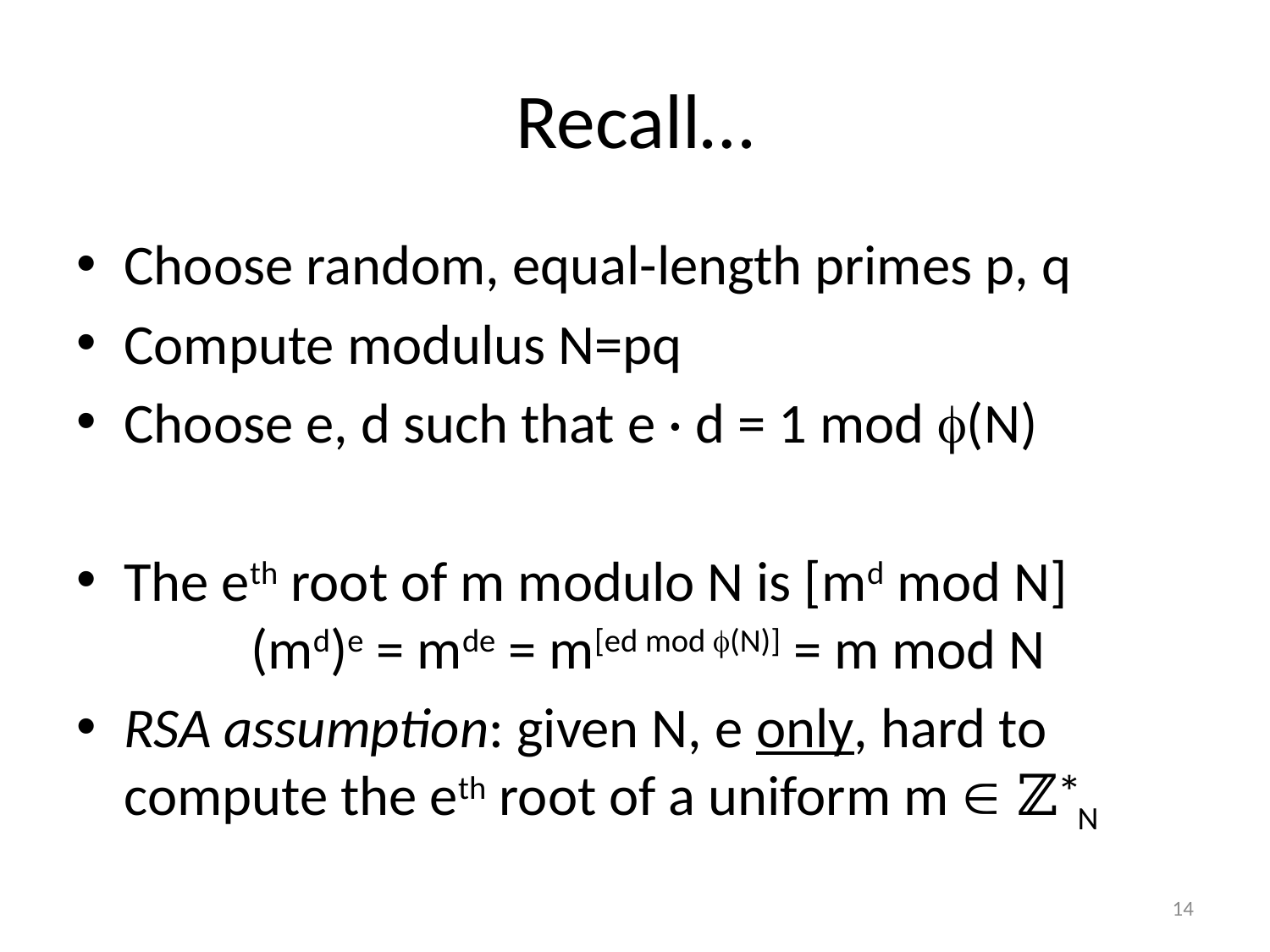

# Recall…
Choose random, equal-length primes p, q
Compute modulus N=pq
Choose e, d such that e · d = 1 mod φ(N)

The eth root of m modulo N is [md mod N]
          (md)e = mde = m[ed mod φ(N)] = m mod N
RSA assumption: given N, e only, hard to compute the eth root of a uniform m ∈ ℤ*N
14